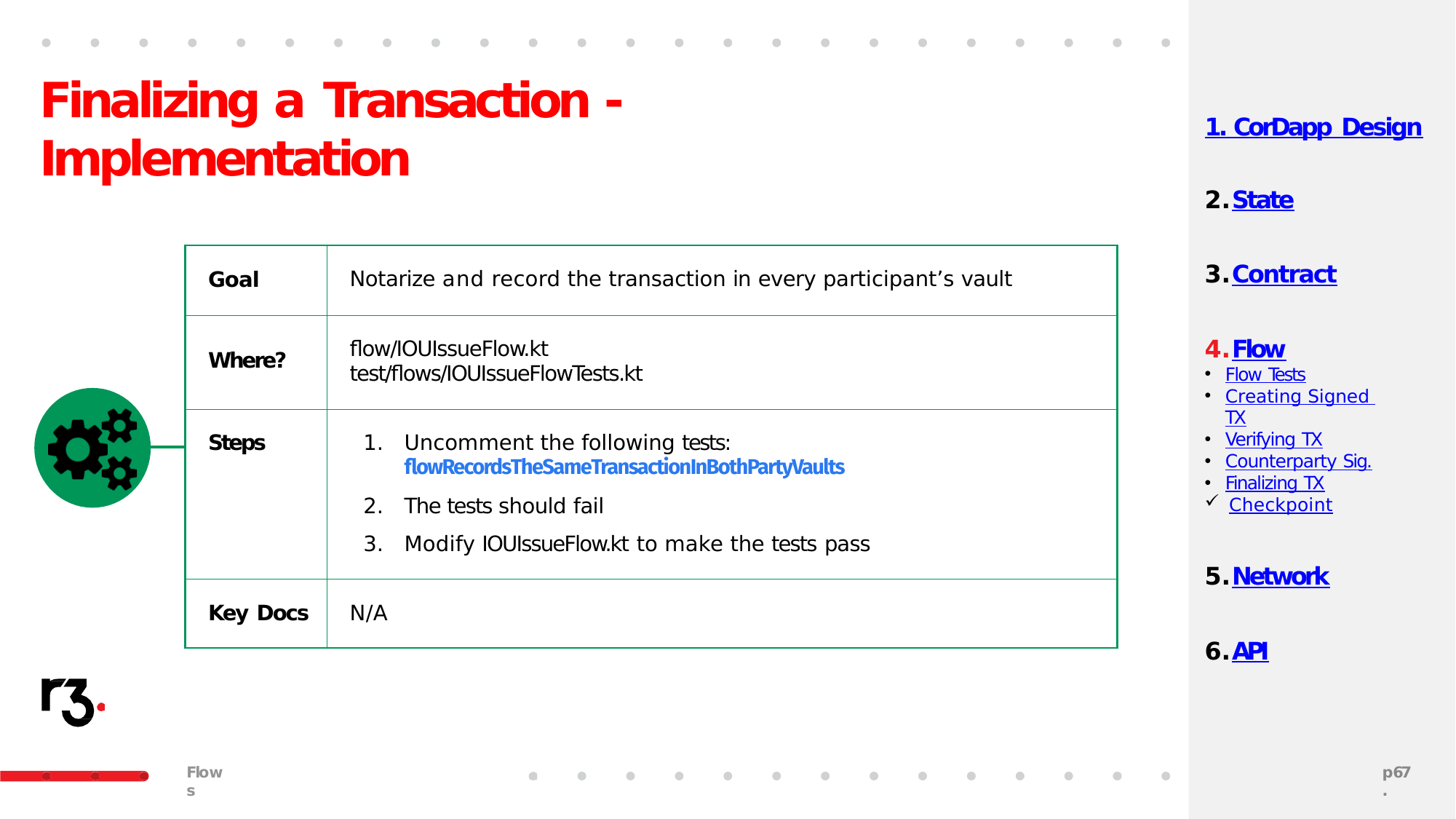

# Finalizing a Transaction - Implementation
1. CorDapp Design
State

Contract

Flow
Flow Tests
Creating Signed TX
Verifying TX
Counterparty Sig.
Finalizing TX
Checkpoint

Network

API
|  | Goal | Notarize and record the transaction in every participant’s vault |
| --- | --- | --- |
|  | Where? | flow/IOUIssueFlow.kt test/flows/IOUIssueFlowTests.kt |
|  | Steps | Uncomment the following tests: flowRecordsTheSameTransactionInBothPartyVaults The tests should fail Modify IOUIssueFlow.kt to make the tests pass |
|  |  |  |
|  | Key Docs | N/A |

Flows
p67.